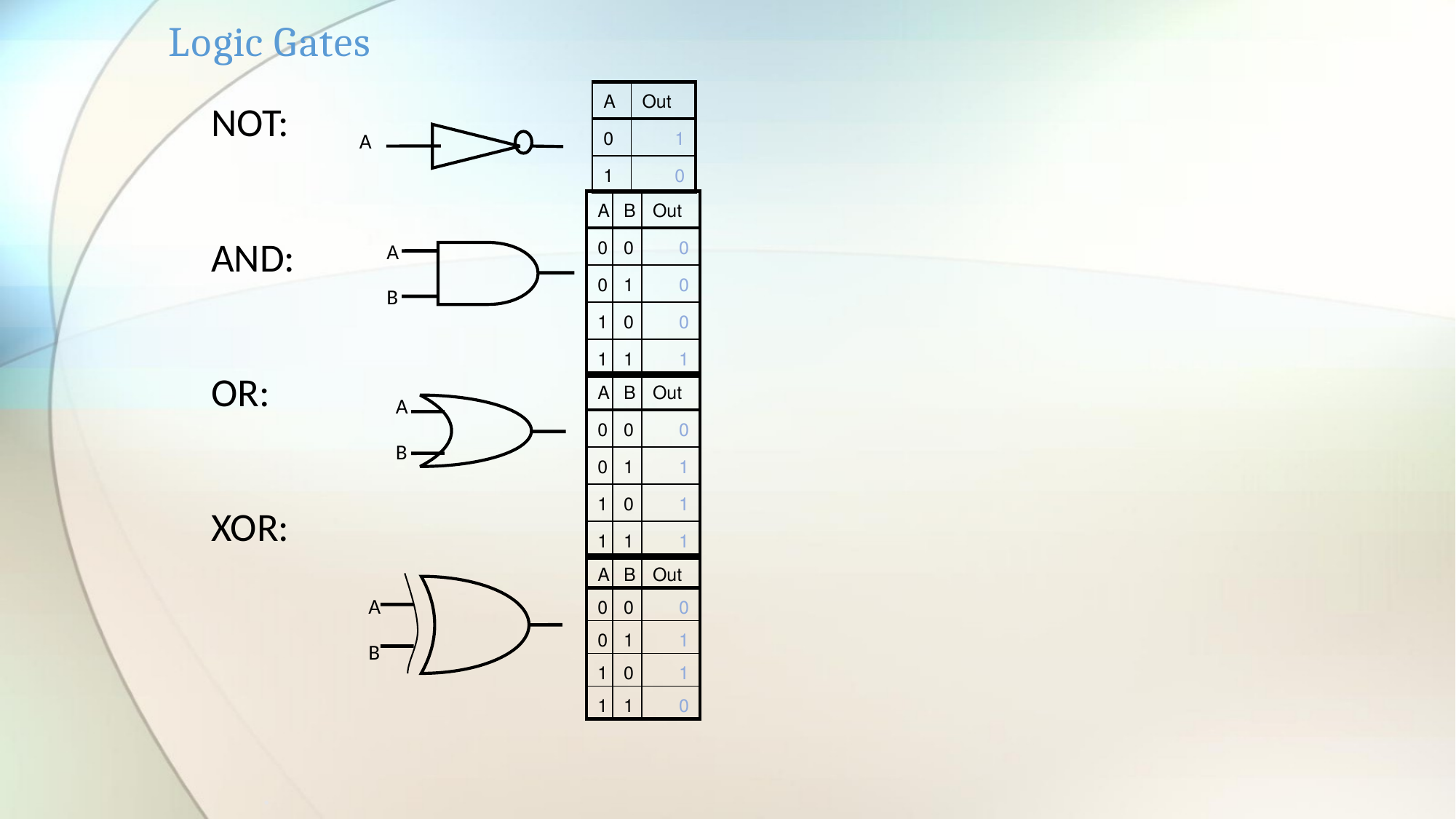

# Logic Gates
| A | Out |
| --- | --- |
| 0 | 1 |
| 1 | 0 |
NOT:

AND:

OR:

XOR:

.

A
| A | B | Out |
| --- | --- | --- |
| 0 | 0 | 0 |
| 0 | 1 | 0 |
| 1 | 0 | 0 |
| 1 | 1 | 1 |
A

B
| A | B | Out |
| --- | --- | --- |
| 0 | 0 | 0 |
| 0 | 1 | 1 |
| 1 | 0 | 1 |
| 1 | 1 | 1 |
A

B
| A | B | Out |
| --- | --- | --- |
| 0 | 0 | 0 |
| 0 | 1 | 1 |
| 1 | 0 | 1 |
| 1 | 1 | 0 |

A

B